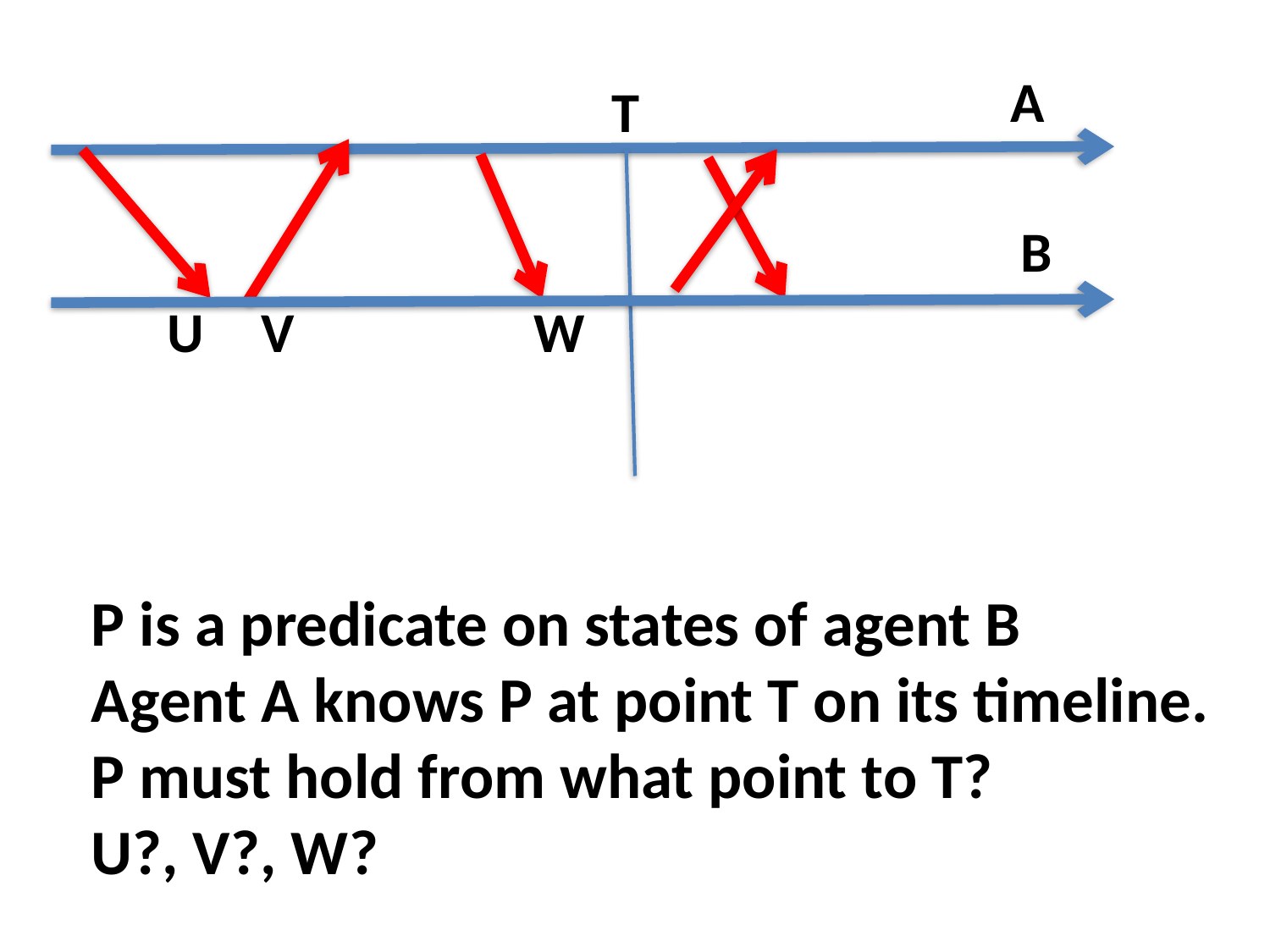

A
T
B
U
V
W
P is a predicate on states of agent B
Agent A knows P at point T on its timeline.
P must hold from what point to T?
U?, V?, W?